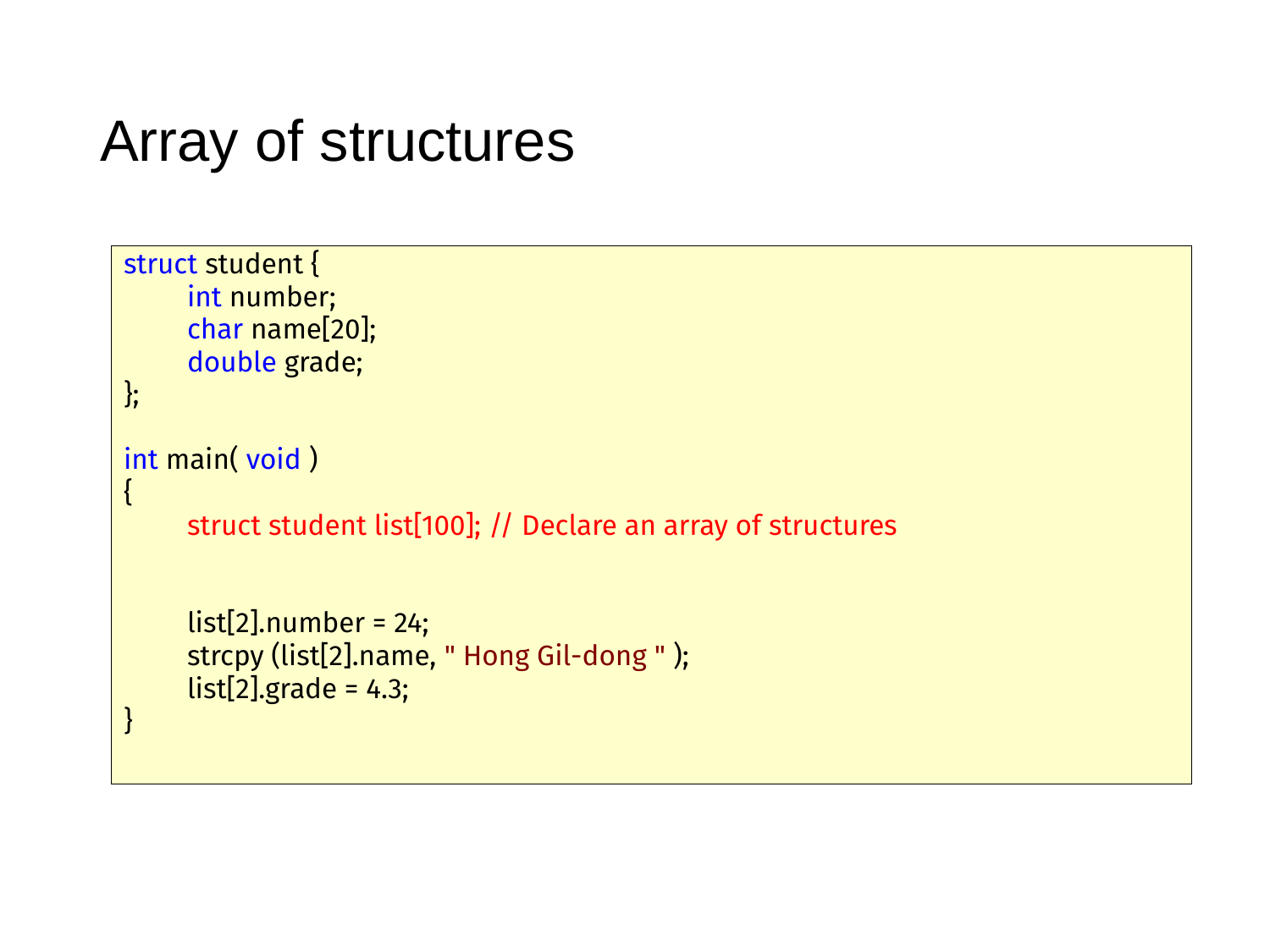

# Array of structures
struct student {
int number;
char name[20];
double grade;
};

int main( void )
{
struct student list[100]; // Declare an array of structures

list[2].number = 24;
strcpy (list[2].name, " Hong Gil-dong " );
list[2].grade = 4.3;
}